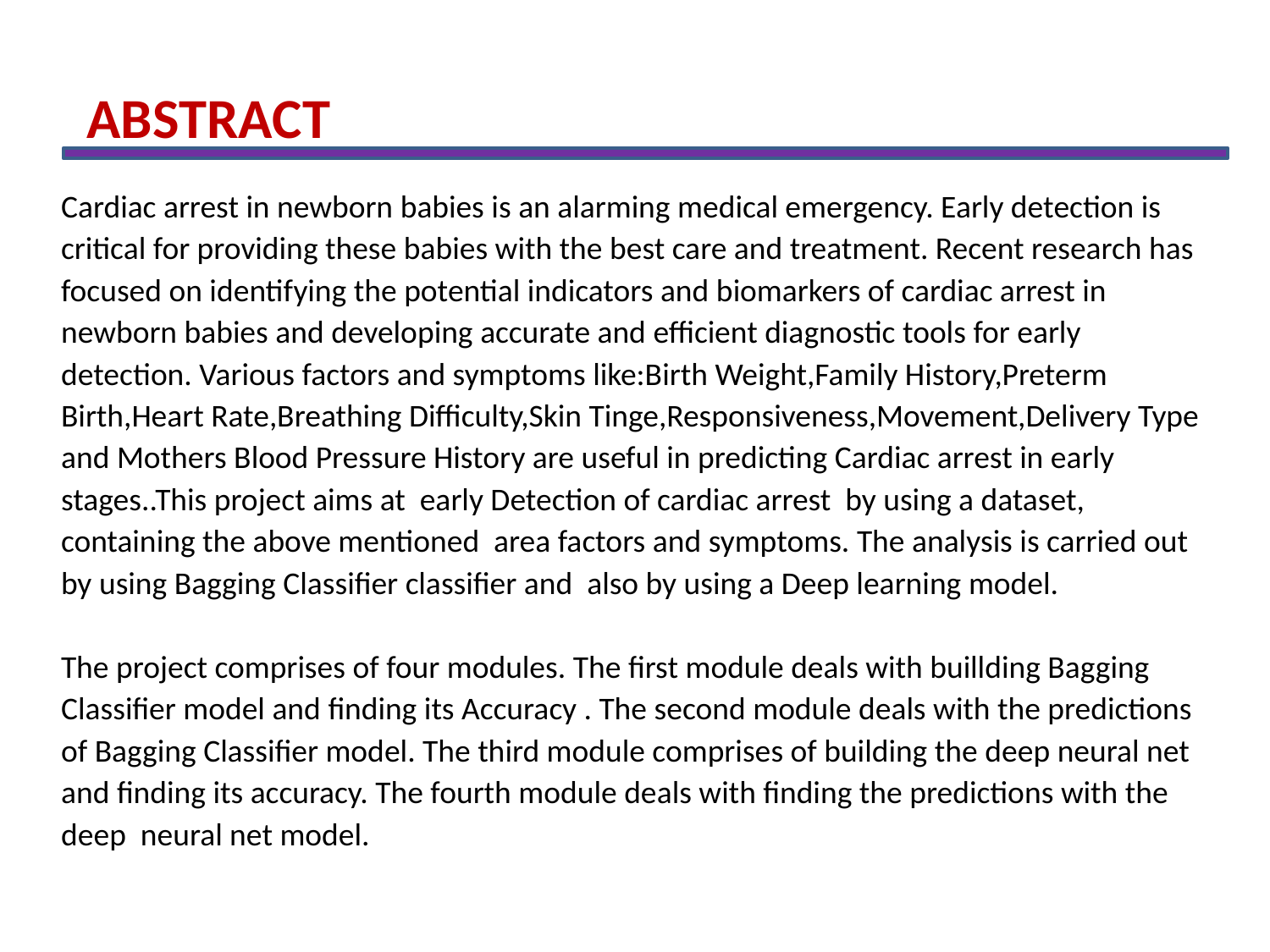

ABSTRACT

Cardiac arrest in newborn babies is an alarming medical emergency. Early detection is critical for providing these babies with the best care and treatment. Recent research has focused on identifying the potential indicators and biomarkers of cardiac arrest in newborn babies and developing accurate and efficient diagnostic tools for early detection. Various factors and symptoms like:Birth Weight,Family History,Preterm Birth,Heart Rate,Breathing Difficulty,Skin Tinge,Responsiveness,Movement,Delivery Type and Mothers Blood Pressure History are useful in predicting Cardiac arrest in early stages..This project aims at  early Detection of cardiac arrest  by using a dataset, containing the above mentioned  area factors and symptoms. The analysis is carried out by using Bagging Classifier classifier and  also by using a Deep learning model.

The project comprises of four modules. The first module deals with buillding Bagging Classifier model and finding its Accuracy . The second module deals with the predictions of Bagging Classifier model. The third module comprises of building the deep neural net and finding its accuracy. The fourth module deals with finding the predictions with the deep  neural net model.